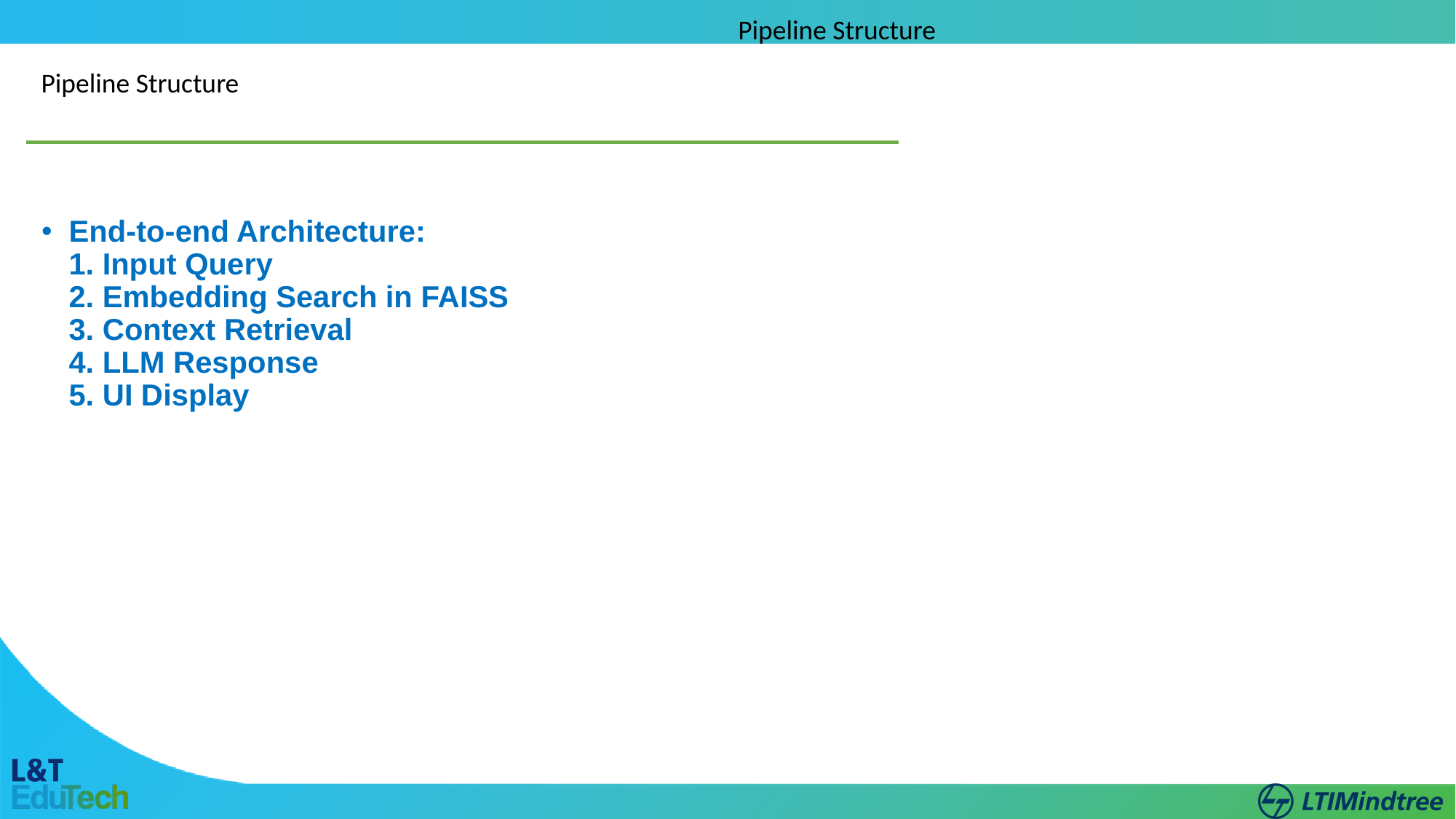

Pipeline Structure
Pipeline Structure

End-to-end Architecture:
1. Input Query
2. Embedding Search in FAISS
3. Context Retrieval
4. LLM Response
5. UI Display